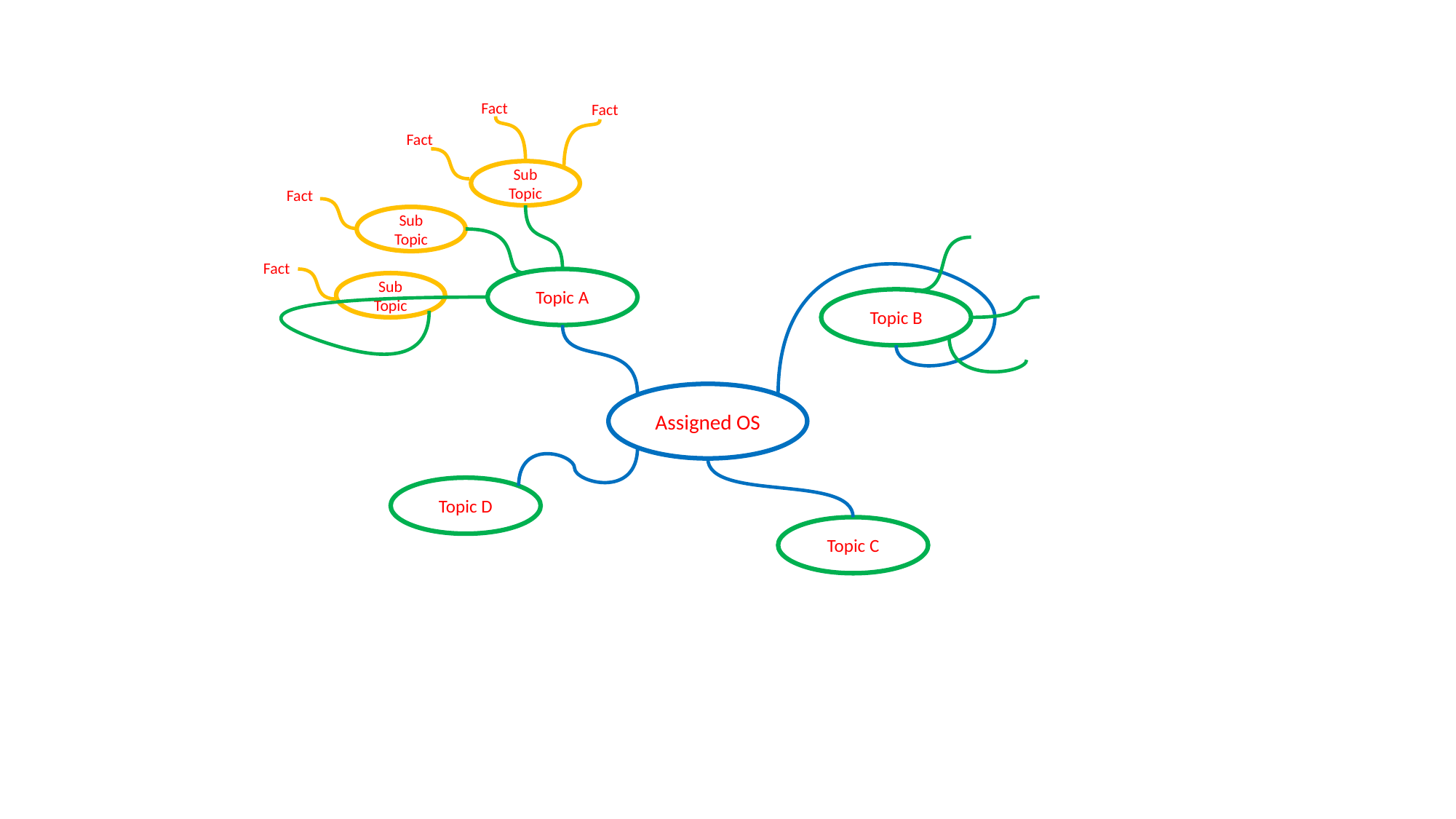

Fact
Fact
Fact
Sub Topic
Fact
Sub Topic
Fact
Topic A
Sub Topic
Topic B
Assigned OS
Topic D
Topic C